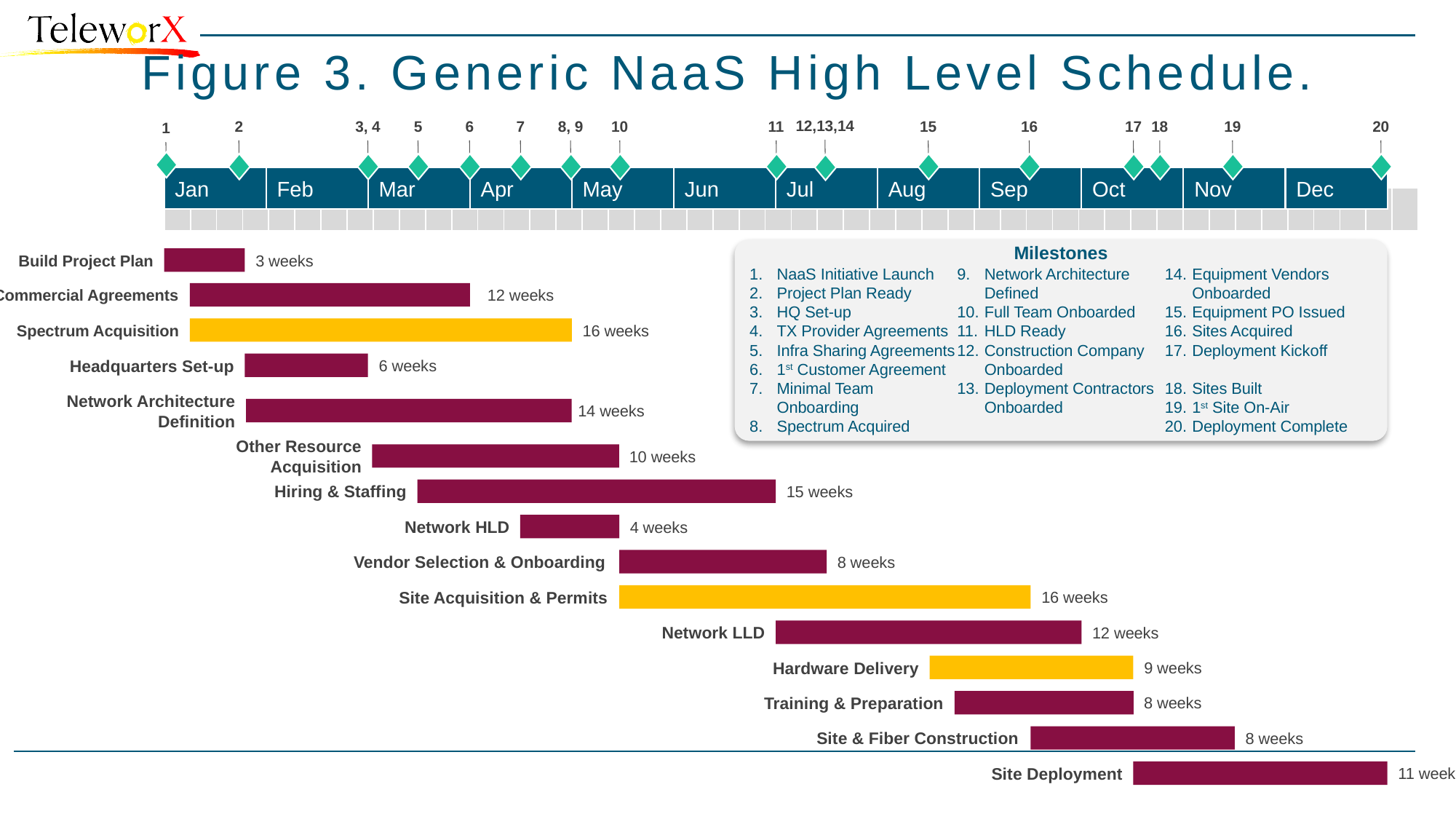

# Figure 3. Generic NaaS High Level Schedule.
12,13,14

2

3, 4

5

6

7

8, 9

10

11

15

16

17

18

19

20

1

Jan
Feb
Mar
Apr
May
Jun
Jul
Aug
Sep
Oct
Nov
Dec
|  |  |  |  |  |  |  |  |  |  |  |  |  |  |  |  |  |  |  |  |  |  |  |  |  |  |  |  |  |  |  |  |  |  |  |  |  |  |  |  |  |  |  |  |  |  |  |  |
| --- | --- | --- | --- | --- | --- | --- | --- | --- | --- | --- | --- | --- | --- | --- | --- | --- | --- | --- | --- | --- | --- | --- | --- | --- | --- | --- | --- | --- | --- | --- | --- | --- | --- | --- | --- | --- | --- | --- | --- | --- | --- | --- | --- | --- | --- | --- | --- |
Milestones

NaaS Initiative Launch
Project Plan Ready
HQ Set-up
TX Provider Agreements
Infra Sharing Agreements
1st Customer Agreement
Minimal Team Onboarding
Spectrum Acquired

Network Architecture Defined
Full Team Onboarded
HLD Ready
Construction Company Onboarded
Deployment Contractors Onboarded

Equipment Vendors Onboarded
Equipment PO Issued
Sites Acquired
Deployment Kickoff

Sites Built
1st Site On-Air
Deployment Complete
Build Project Plan
3 weeks

12 weeks
Commercial Agreements

16 weeks
Spectrum Acquisition

Headquarters Set-up
6 weeks

Network Architecture Definition
14 weeks

Other Resource Acquisition
10 weeks

Hiring & Staffing
15 weeks

Network HLD
4 weeks

Vendor Selection & Onboarding
8 weeks

Site Acquisition & Permits
16 weeks

Network LLD
12 weeks

Hardware Delivery
9 weeks

Training & Preparation
8 weeks

Site & Fiber Construction
8 weeks

Site Deployment
11 weeks